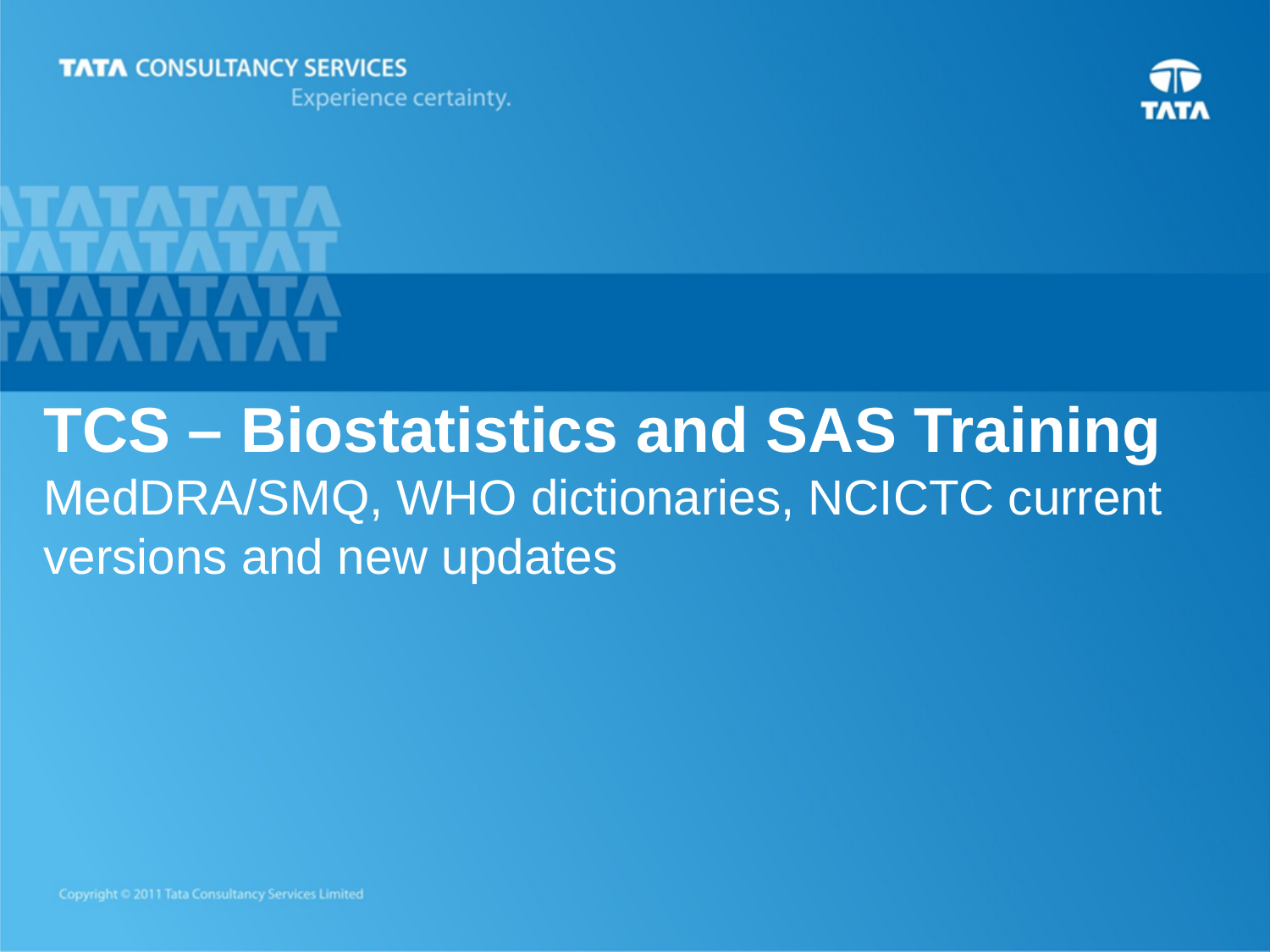

# TCS – Biostatistics and SAS Training MedDRA/SMQ, WHO dictionaries, NCICTC current versions and new updates